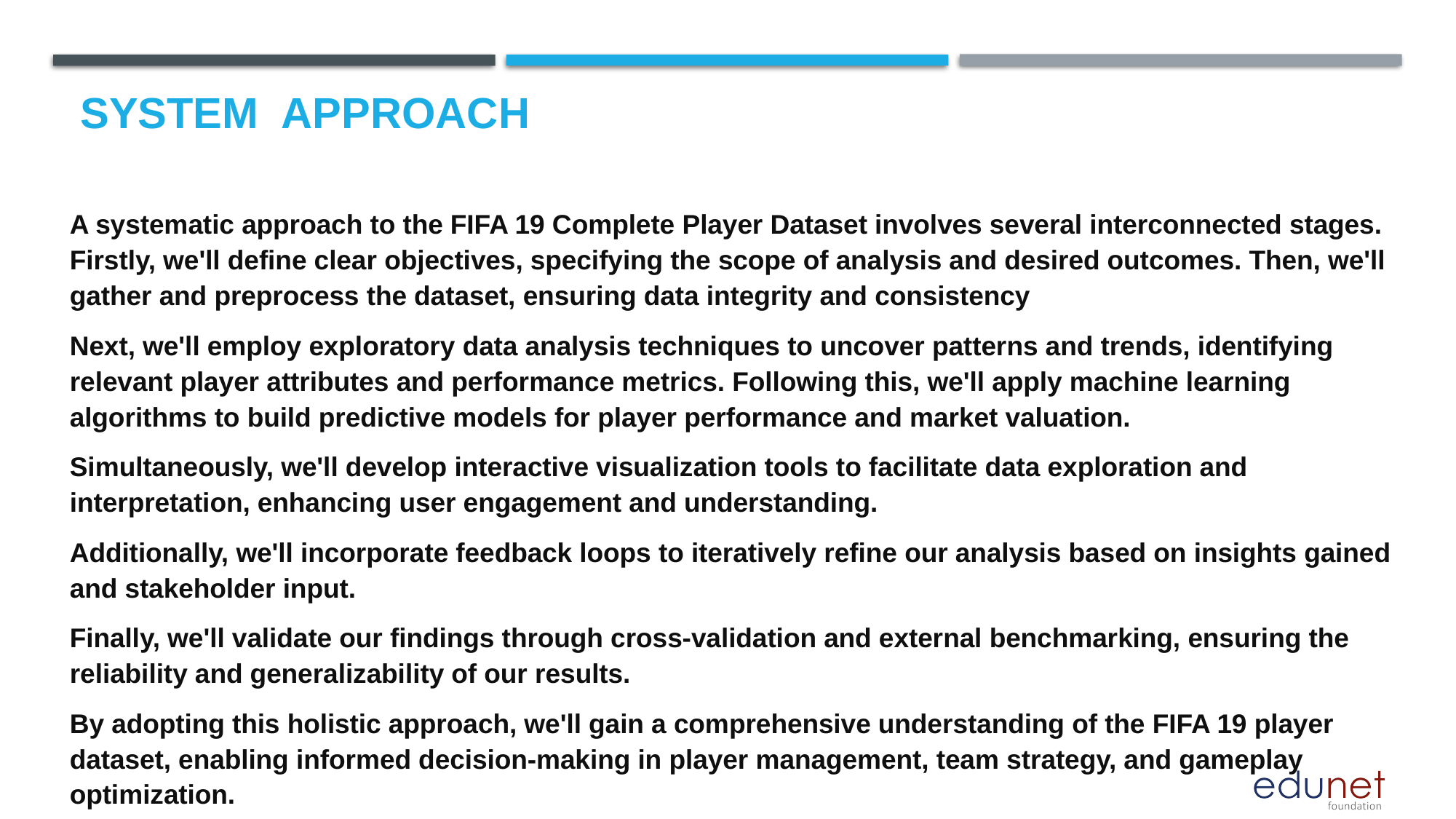

# System  Approach
A systematic approach to the FIFA 19 Complete Player Dataset involves several interconnected stages. Firstly, we'll define clear objectives, specifying the scope of analysis and desired outcomes. Then, we'll gather and preprocess the dataset, ensuring data integrity and consistency
Next, we'll employ exploratory data analysis techniques to uncover patterns and trends, identifying relevant player attributes and performance metrics. Following this, we'll apply machine learning algorithms to build predictive models for player performance and market valuation.
Simultaneously, we'll develop interactive visualization tools to facilitate data exploration and interpretation, enhancing user engagement and understanding.
Additionally, we'll incorporate feedback loops to iteratively refine our analysis based on insights gained and stakeholder input.
Finally, we'll validate our findings through cross-validation and external benchmarking, ensuring the reliability and generalizability of our results.
By adopting this holistic approach, we'll gain a comprehensive understanding of the FIFA 19 player dataset, enabling informed decision-making in player management, team strategy, and gameplay optimization.